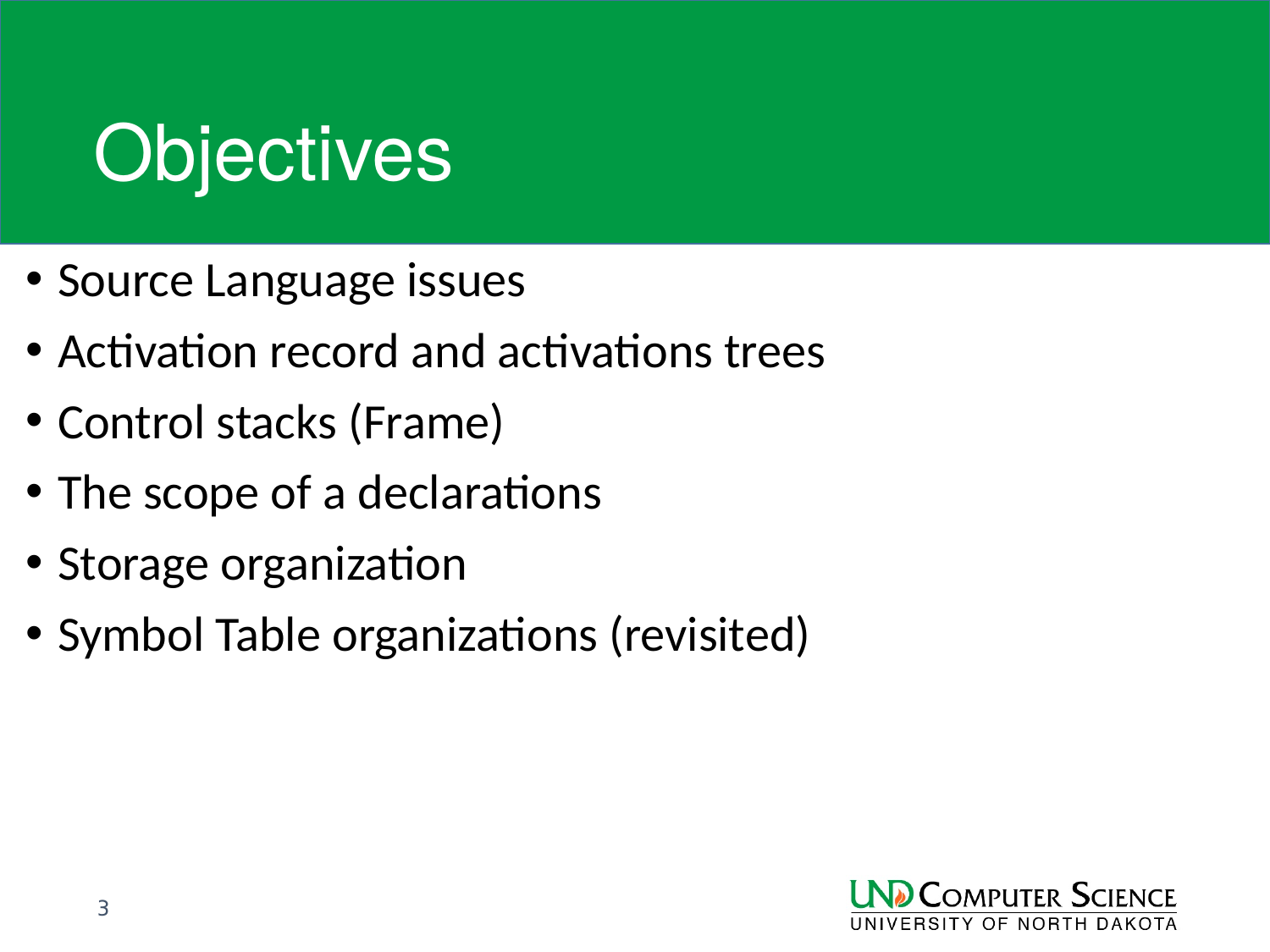

# Objectives
Source Language issues
Activation record and activations trees
Control stacks (Frame)
The scope of a declarations
Storage organization
Symbol Table organizations (revisited)
3